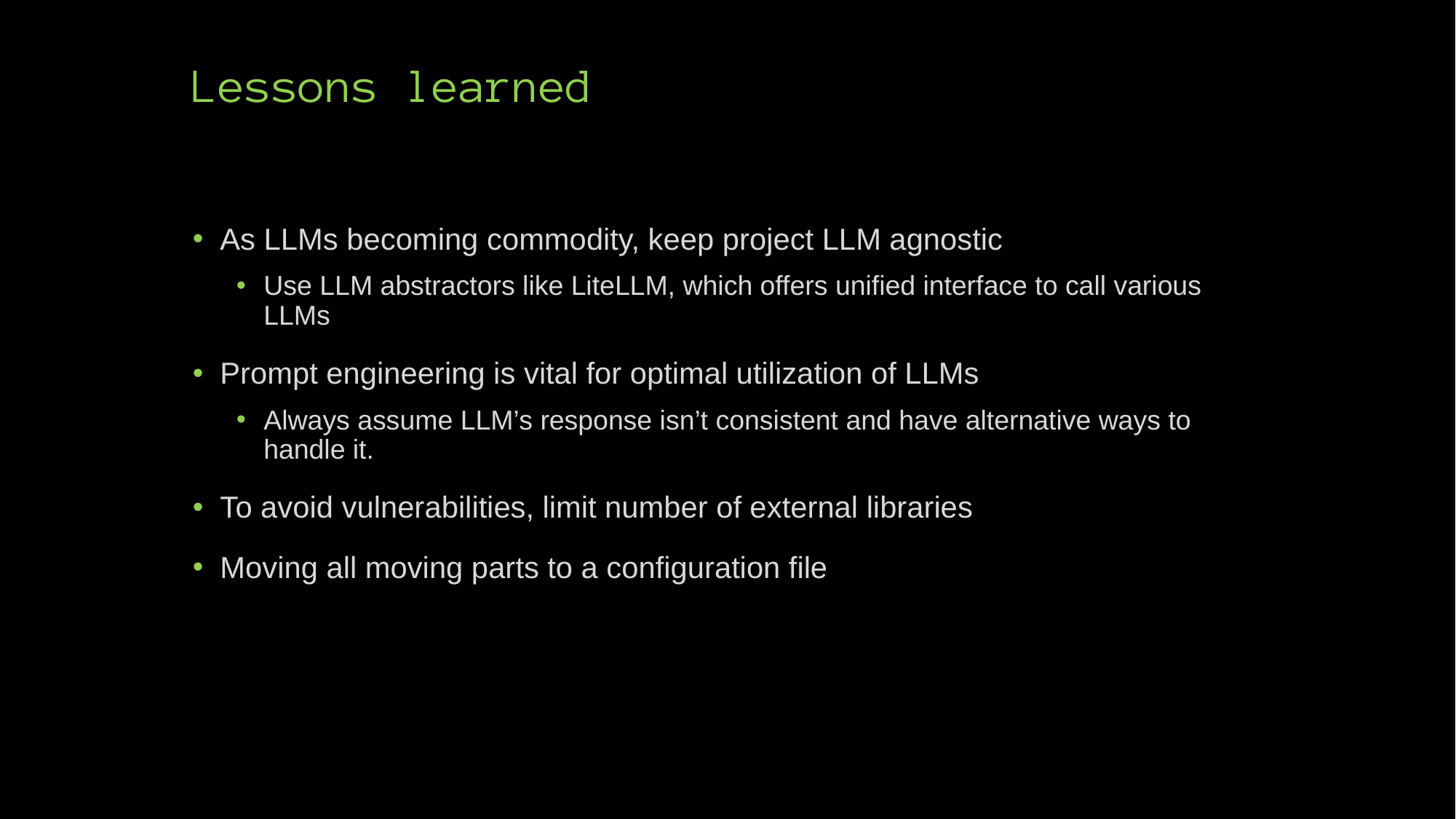

# Lessons learned
As LLMs becoming commodity, keep project LLM agnostic
Use LLM abstractors like LiteLLM, which offers unified interface to call various LLMs
Prompt engineering is vital for optimal utilization of LLMs
Always assume LLM’s response isn’t consistent and have alternative ways to handle it.
To avoid vulnerabilities, limit number of external libraries
Moving all moving parts to a configuration file